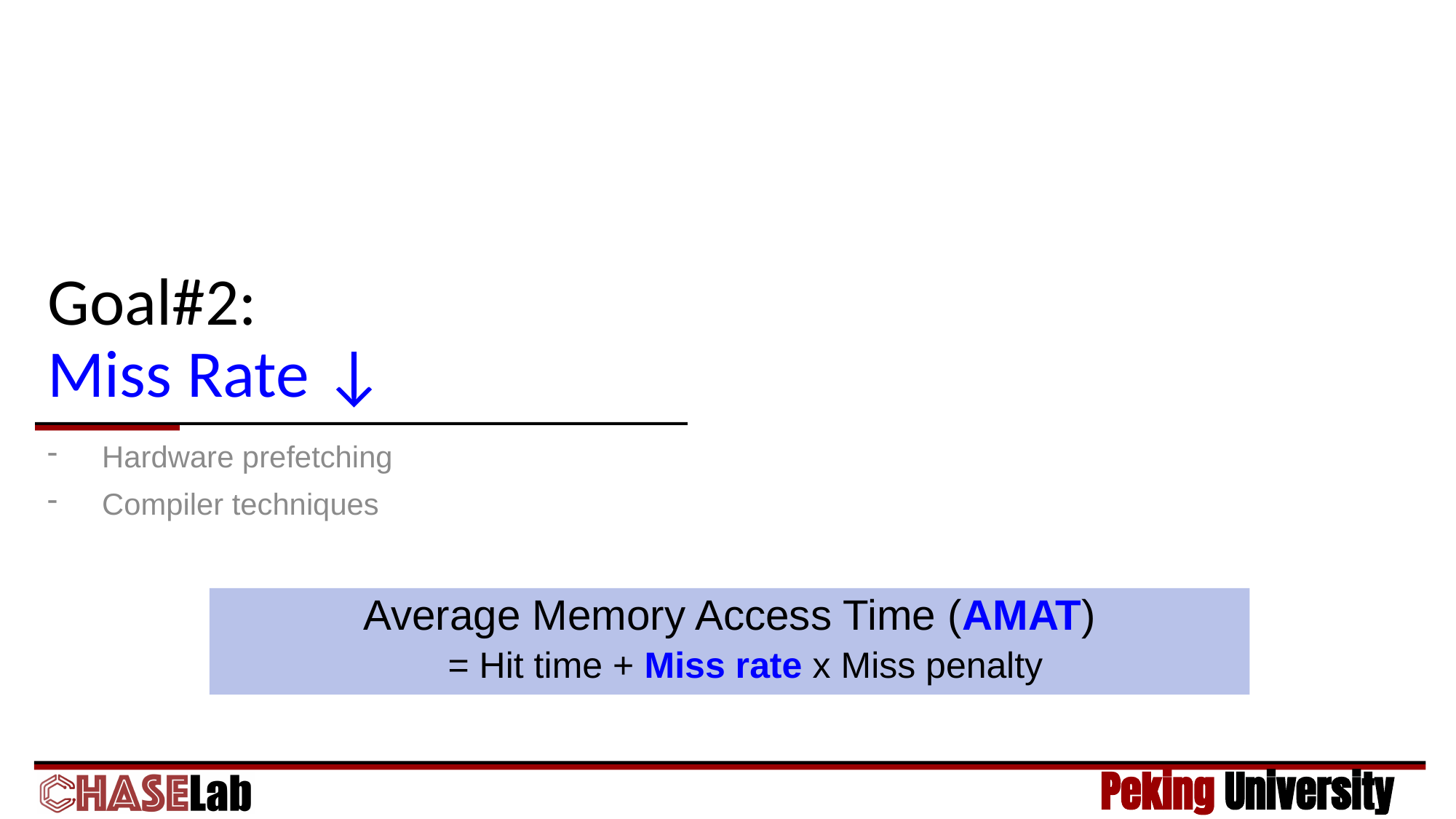

# Goal#2: Miss Rate ↓
Hardware prefetching
Compiler techniques
Average Memory Access Time (AMAT)
= Hit time + Miss rate x Miss penalty